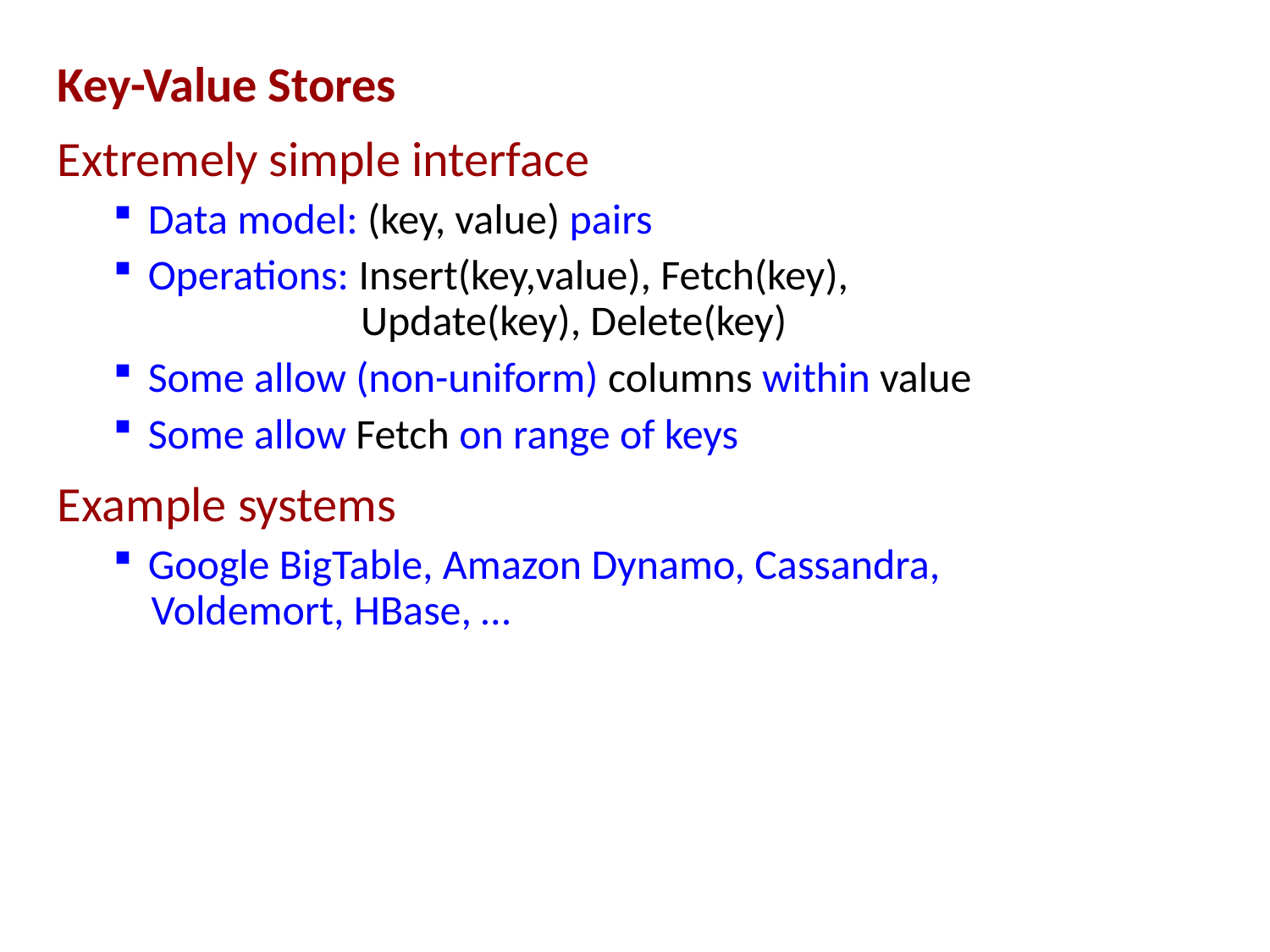

Key-Value Stores
Extremely simple interface
 Data model: (key, value) pairs
 Operations: Insert(key,value), Fetch(key),
                          Update(key), Delete(key)
 Some allow (non-uniform) columns within value
 Some allow Fetch on range of keys
Example systems
 Google BigTable, Amazon Dynamo, Cassandra,
    Voldemort, HBase, …